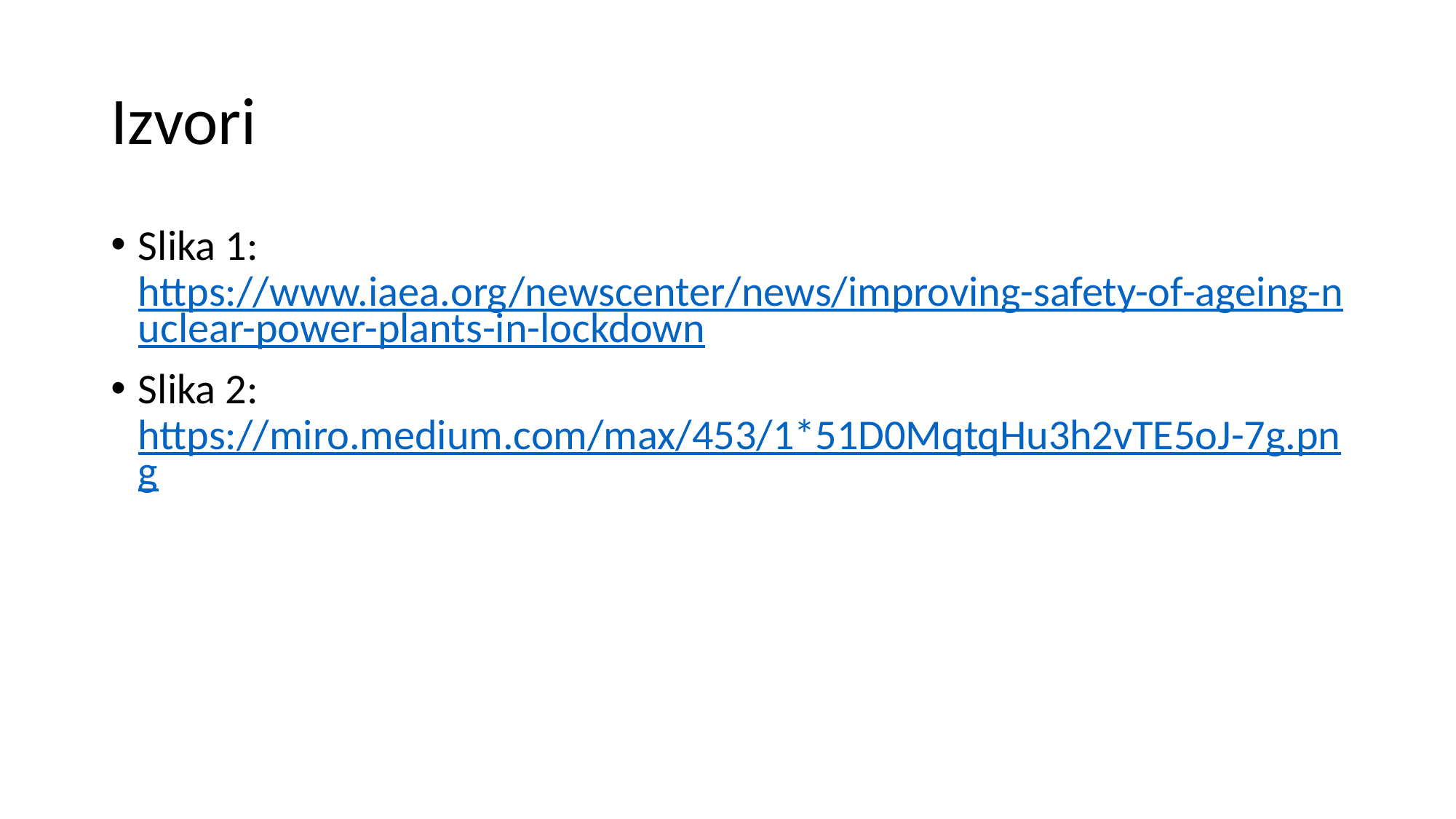

# Izvori
Slika 1: https://www.iaea.org/newscenter/news/improving-safety-of-ageing-nuclear-power-plants-in-lockdown
Slika 2: https://miro.medium.com/max/453/1*51D0MqtqHu3h2vTE5oJ-7g.png